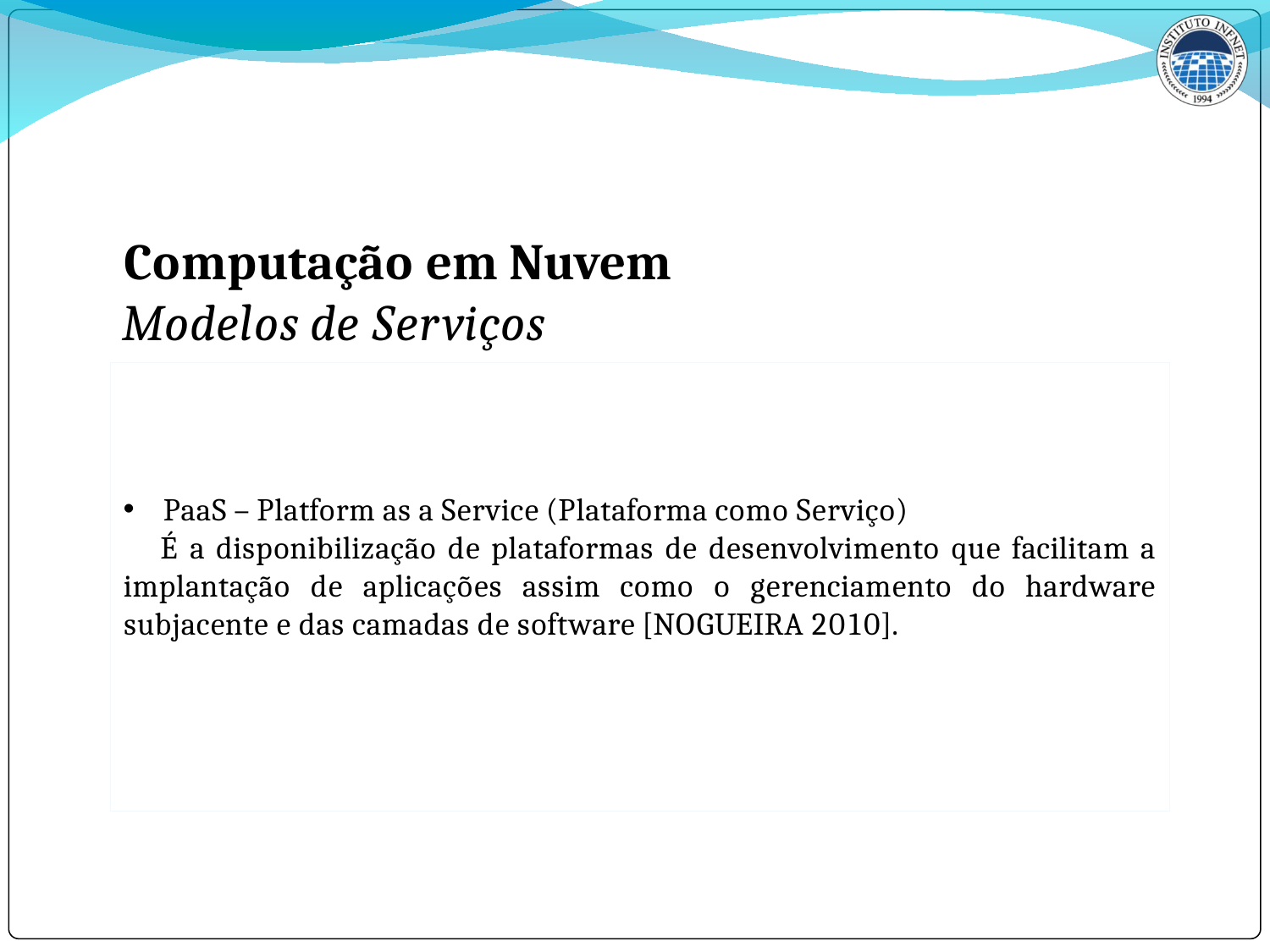

Computação em Nuvem
Modelos de Serviços

PaaS – Platform as a Service (Plataforma como Serviço)
	É a disponibilização de plataformas de desenvolvimento que facilitam a implantação de aplicações assim como o gerenciamento do hardware subjacente e das camadas de software [NOGUEIRA 2010].